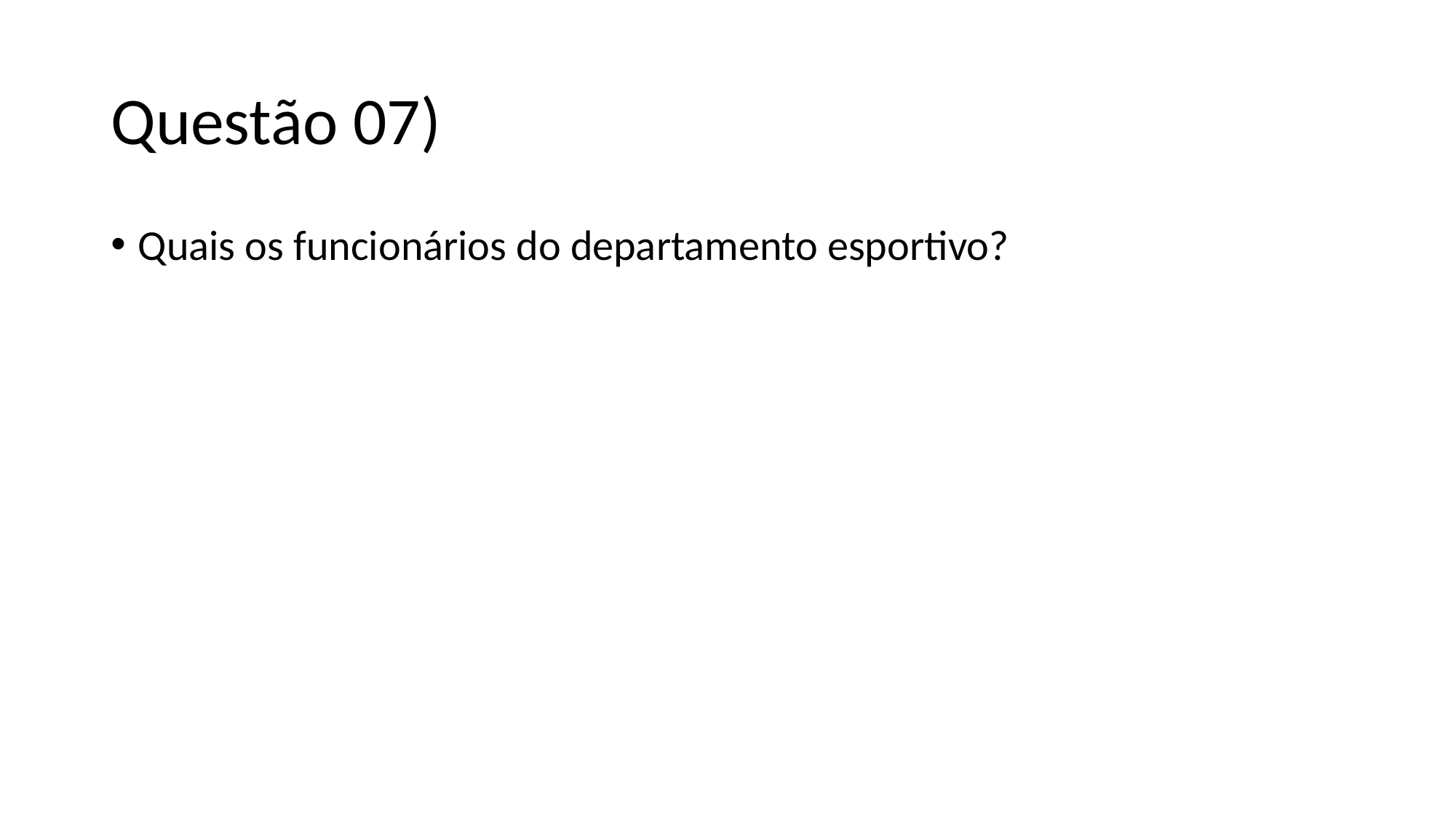

# Questão 07)
Quais os funcionários do departamento esportivo?